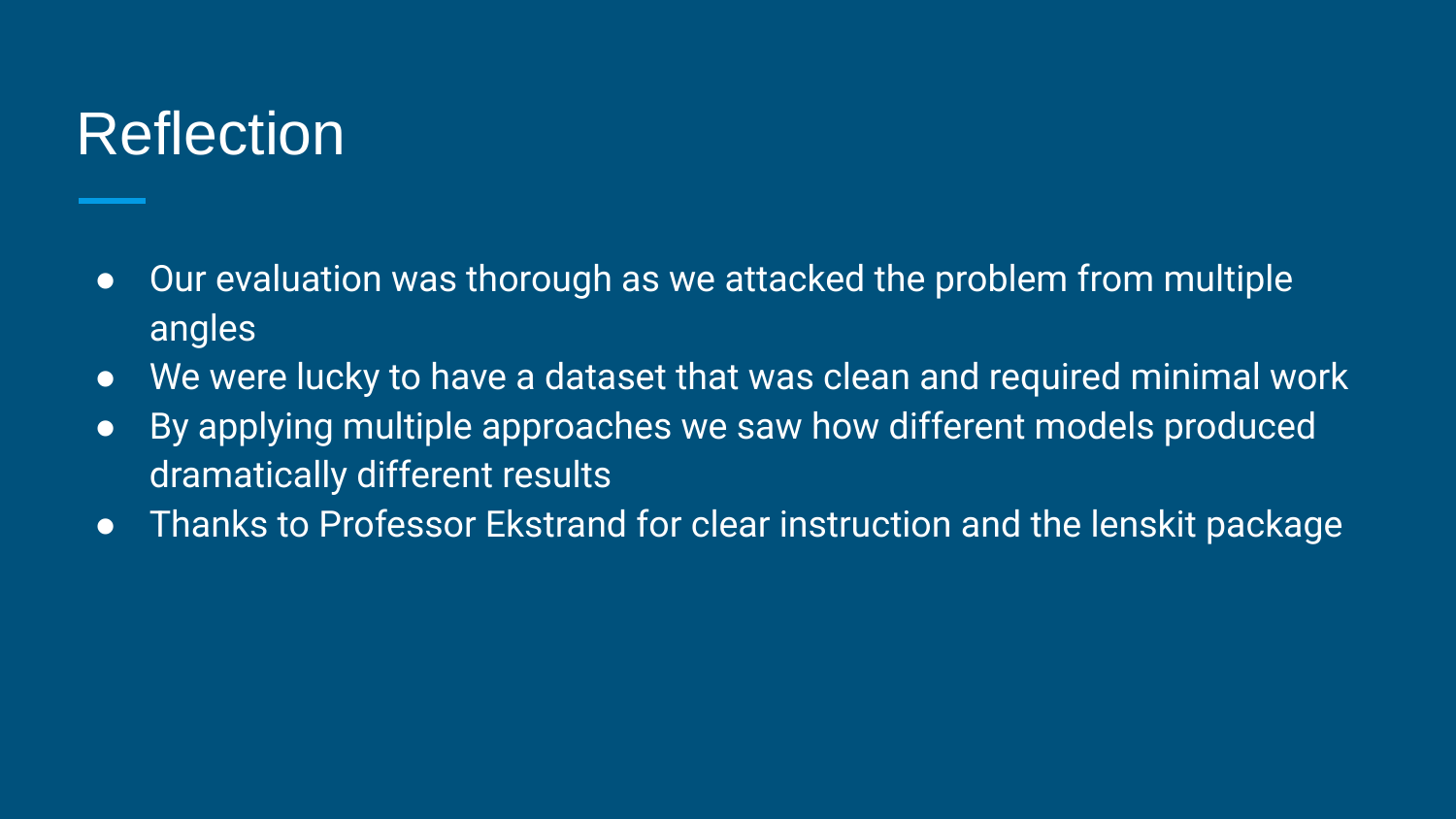

# Reflection
Our evaluation was thorough as we attacked the problem from multiple angles
We were lucky to have a dataset that was clean and required minimal work
By applying multiple approaches we saw how different models produced dramatically different results
Thanks to Professor Ekstrand for clear instruction and the lenskit package